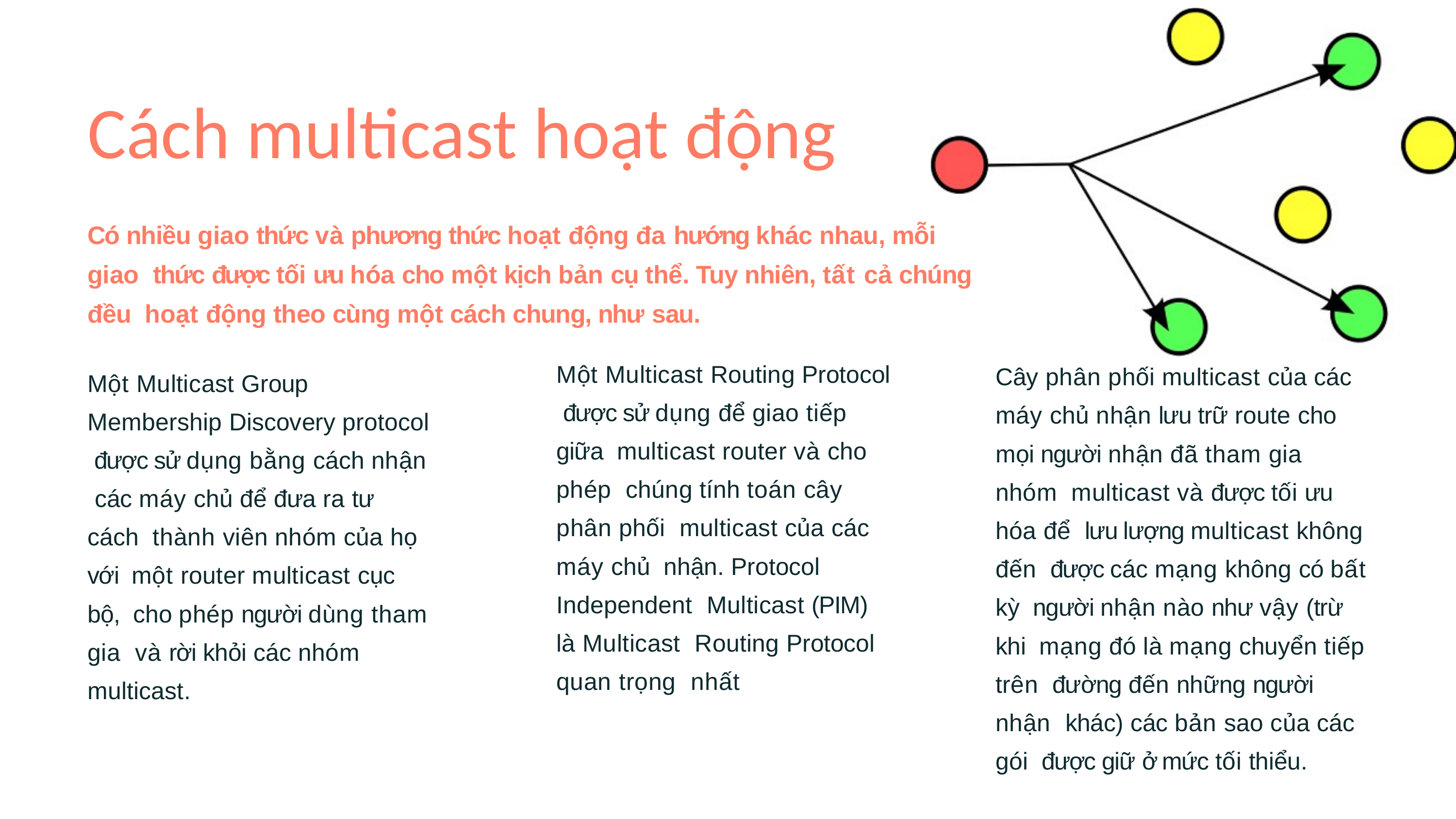

# Cách multicast hoạt động
Có nhiều giao thức và phương thức hoạt động đa hướng khác nhau, mỗi giao  thức được tối ưu hóa cho một kịch bản cụ thể. Tuy nhiên, tất cả chúng đều  hoạt động theo cùng một cách chung, như sau.
Một Multicast Routing Protocol  được sử dụng để giao tiếp giữa  multicast router và cho phép  chúng tính toán cây phân phối  multicast của các máy chủ  nhận. Protocol Independent  Multicast (PIM) là Multicast  Routing Protocol quan trọng  nhất
Cây phân phối multicast của các  máy chủ nhận lưu trữ route cho  mọi người nhận đã tham gia nhóm  multicast và được tối ưu hóa để  lưu lượng multicast không đến  được các mạng không có bất kỳ  người nhận nào như vậy (trừ khi  mạng đó là mạng chuyển tiếp trên  đường đến những người nhận  khác) các bản sao của các gói  được giữ ở mức tối thiểu.
Một Multicast Group  Membership Discovery protocol  được sử dụng bằng cách nhận  các máy chủ để đưa ra tư cách  thành viên nhóm của họ với  một router multicast cục bộ,  cho phép người dùng tham gia  và rời khỏi các nhóm multicast.